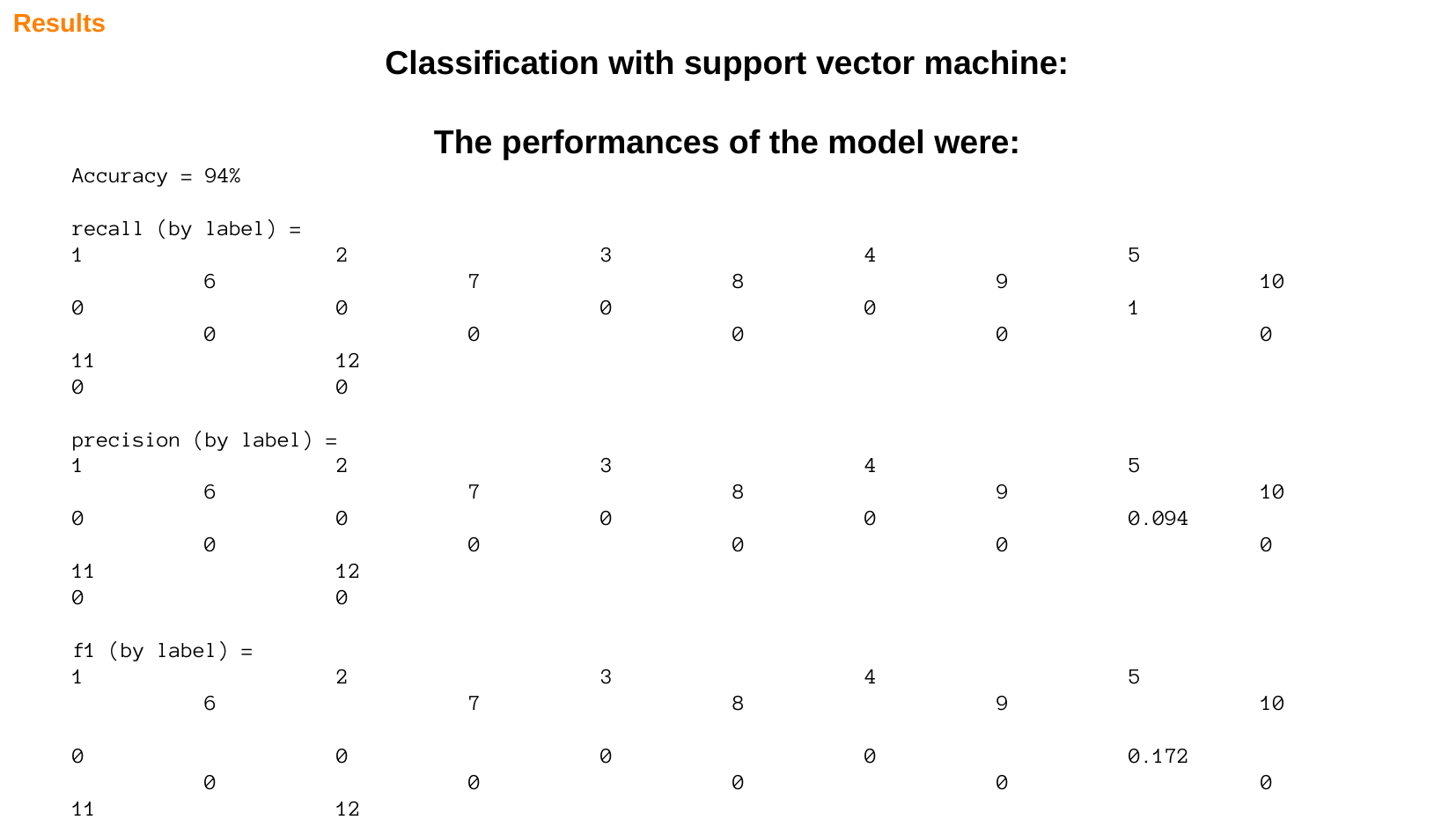

Results

Classification with support vector machine:

The performances of the model were:
Accuracy = 94%

recall (by label) =
1		2		3		4		5		6		7		8		9		10
0	  	0	  	0	  	0 	 	1	  	0		0		0	  	0		0
11		12
0		0

precision (by label) =
1		2		3		4		5		6		7		8		9		10
0	  	0	  	0	  	0 	 	0.094	  	0		0		0	  	0		0
11		12
0		0

f1 (by label) =
1		2		3		4		5		6		7		8		9		10
0	  	0	  	0	  	0 	 	0.172	  	0		0		0	  	0		0
11		12
0		0